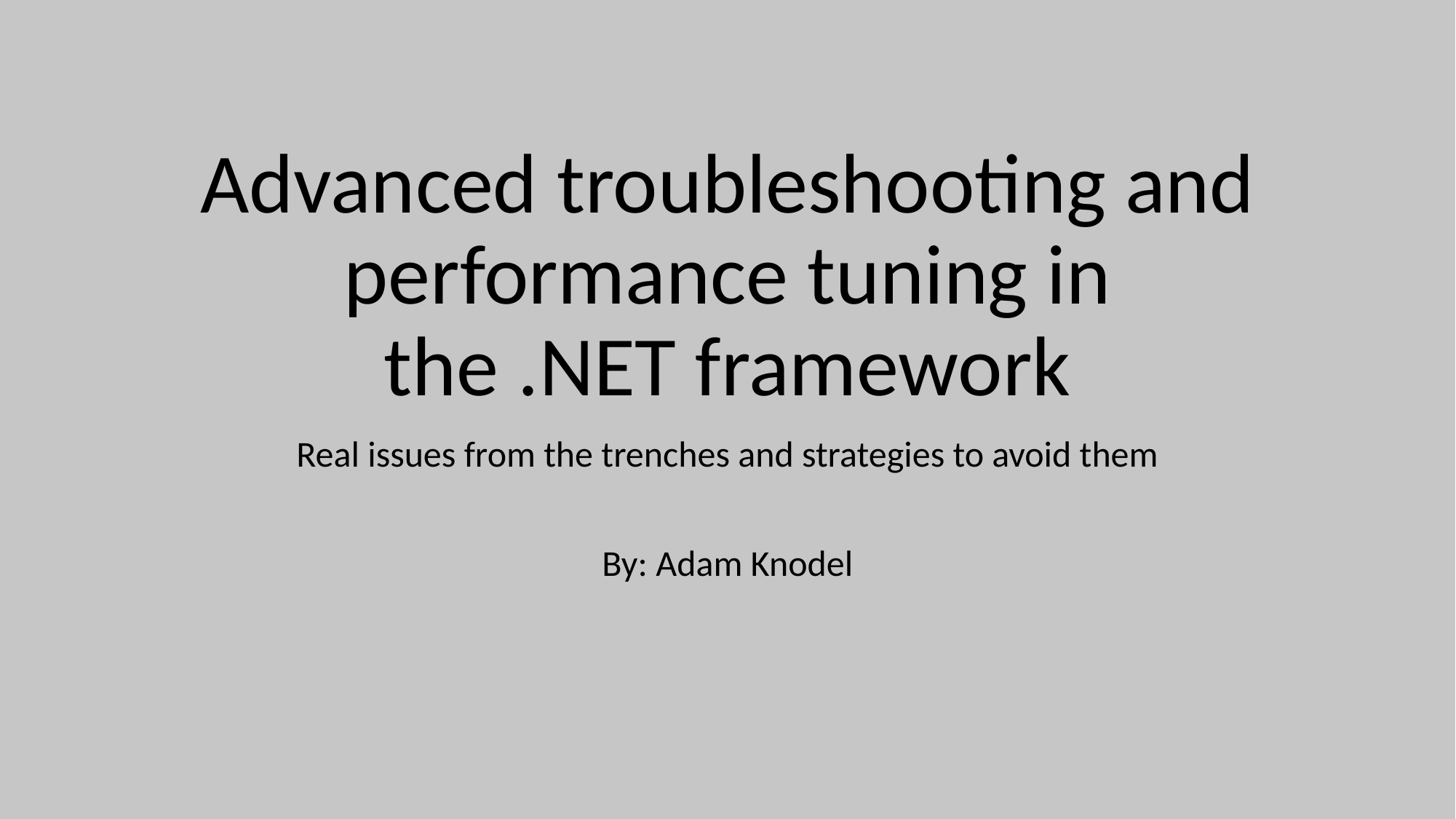

# Advanced troubleshooting and performance tuning in the .NET framework
Real issues from the trenches and strategies to avoid them

By: Adam Knodel